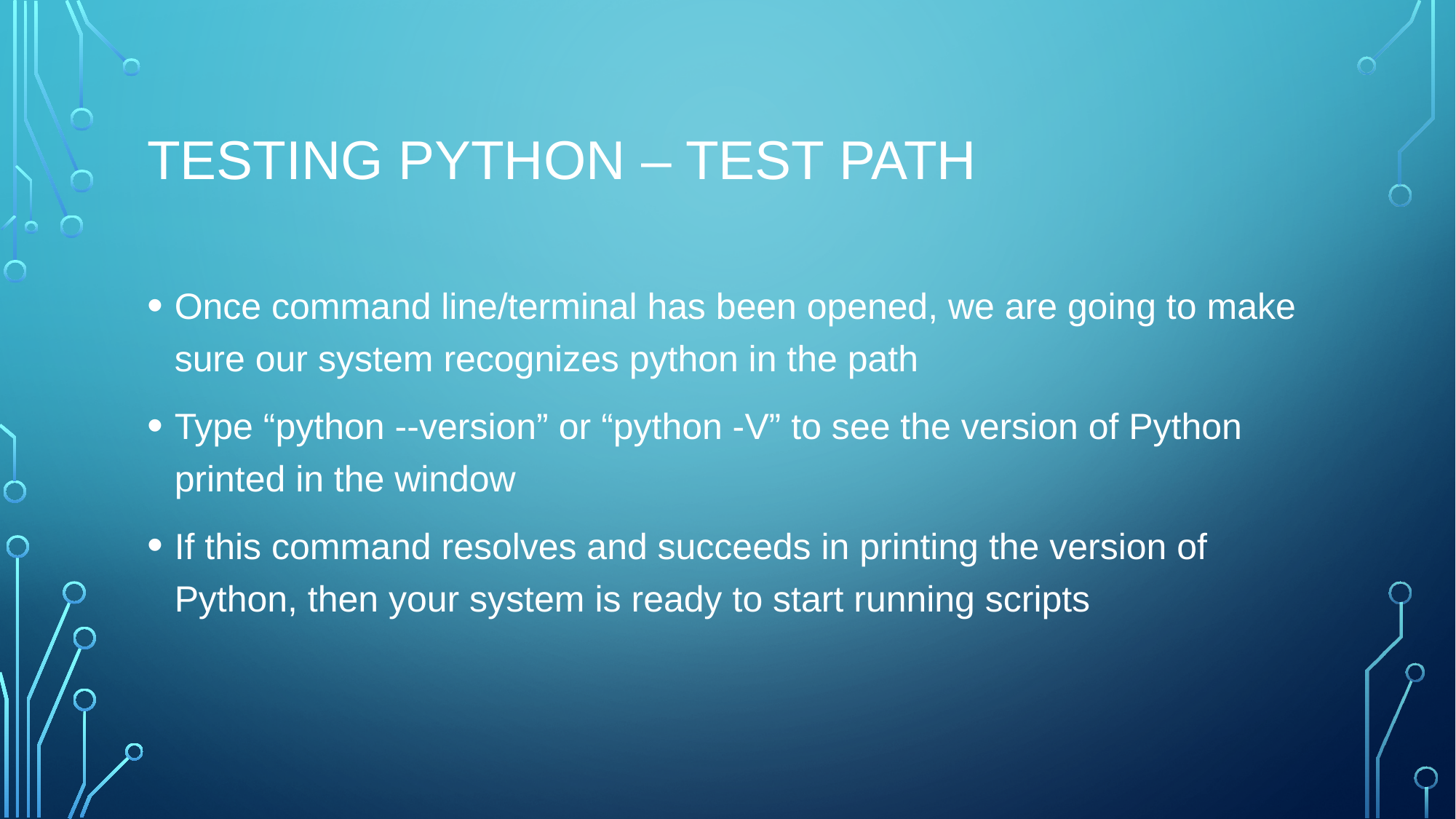

# Testing python – test path
Once command line/terminal has been opened, we are going to make sure our system recognizes python in the path
Type “python --version” or “python -V” to see the version of Python printed in the window
If this command resolves and succeeds in printing the version of Python, then your system is ready to start running scripts